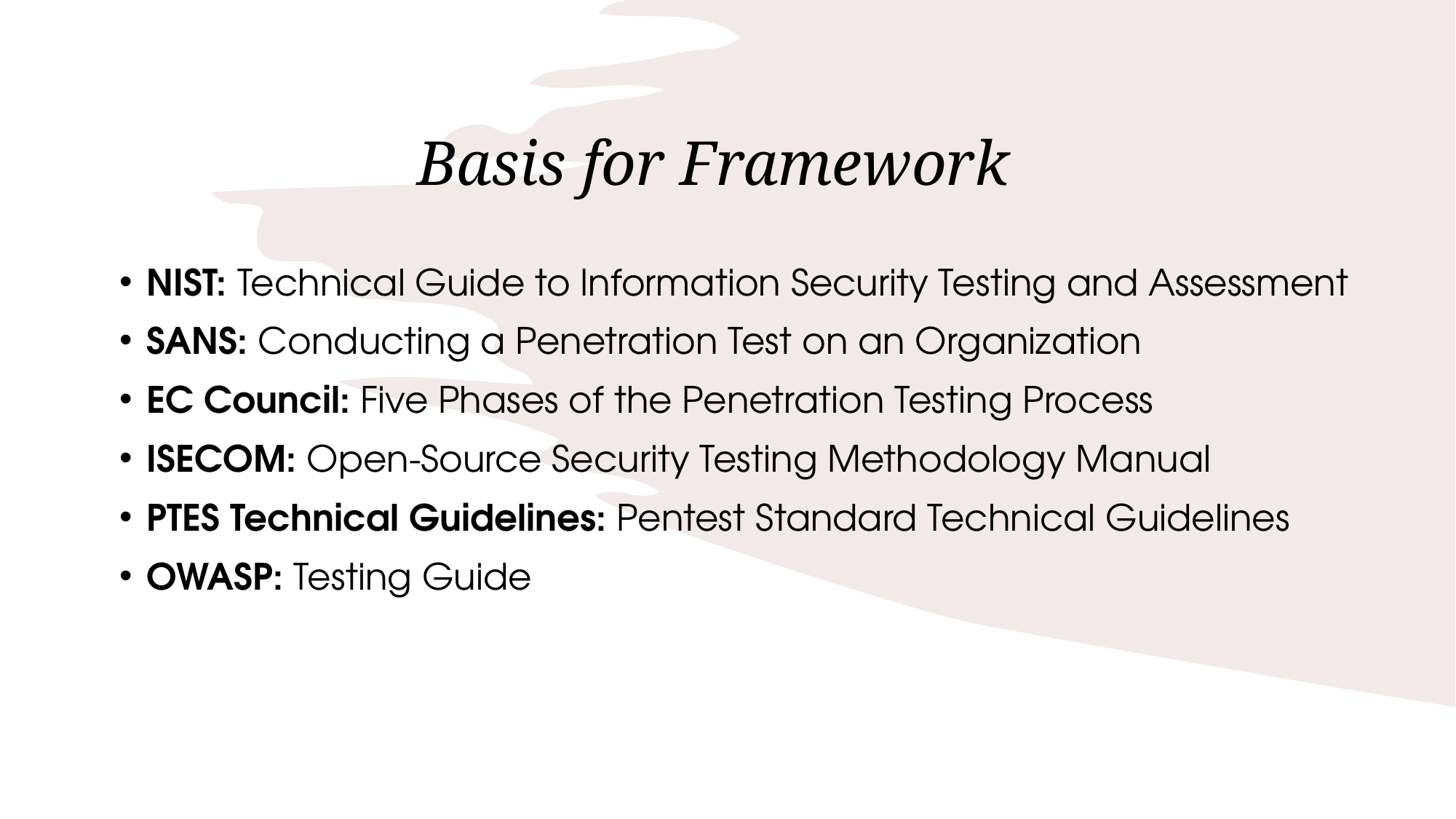

# Basis for Framework
NIST: Technical Guide to Information Security Testing and Assessment
SANS: Conducting a Penetration Test on an Organization
EC Council: Five Phases of the Penetration Testing Process
ISECOM: Open-Source Security Testing Methodology Manual
PTES Technical Guidelines: Pentest Standard Technical Guidelines
OWASP: Testing Guide